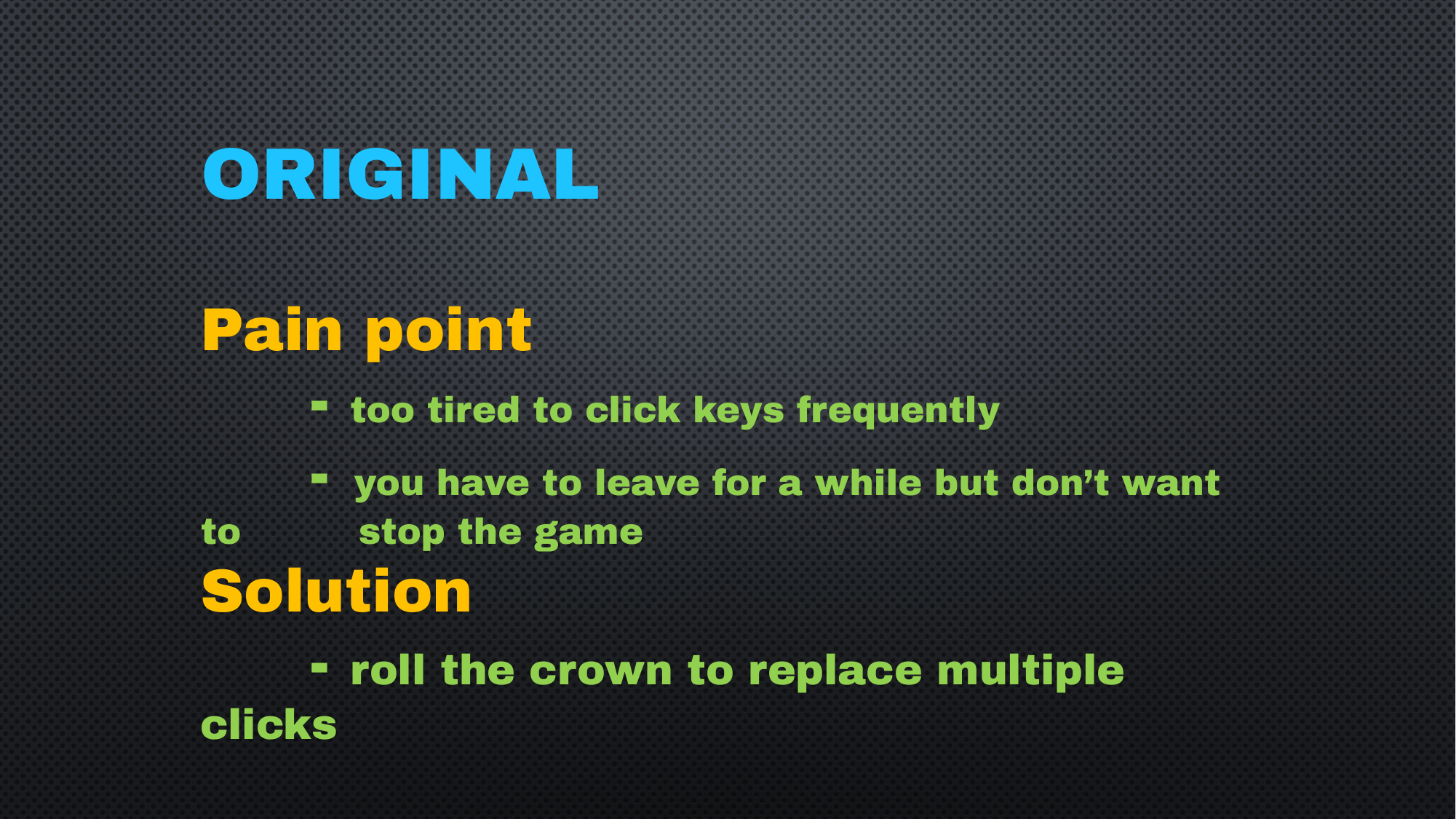

# original
Pain point
	- too tired to click keys frequently
	-  you have to leave for a while but don’t want to 	    stop the game
Solution
	- roll the crown to replace multiple clicks